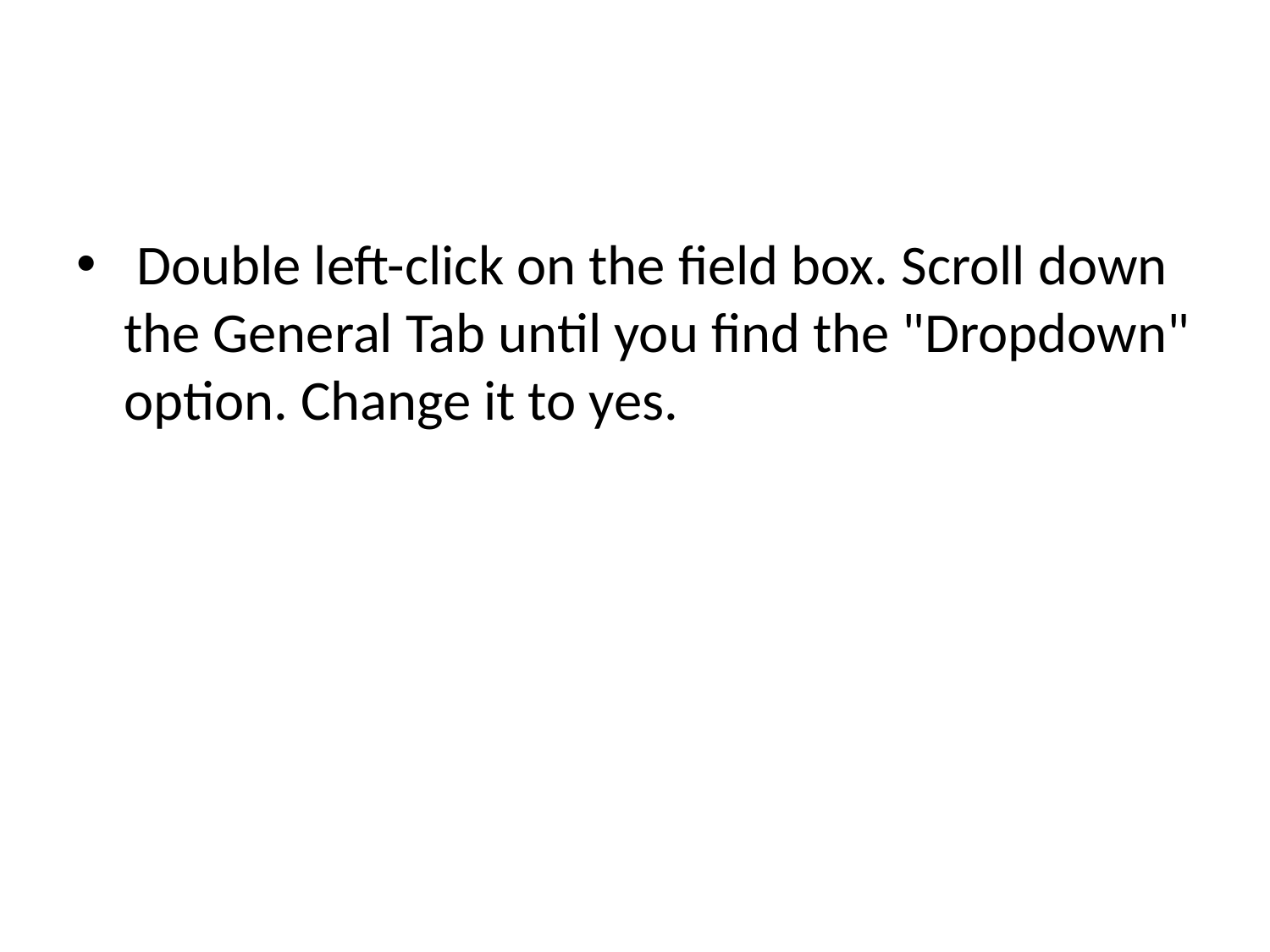

#
 Double left-click on the field box. Scroll down the General Tab until you find the "Dropdown" option. Change it to yes.